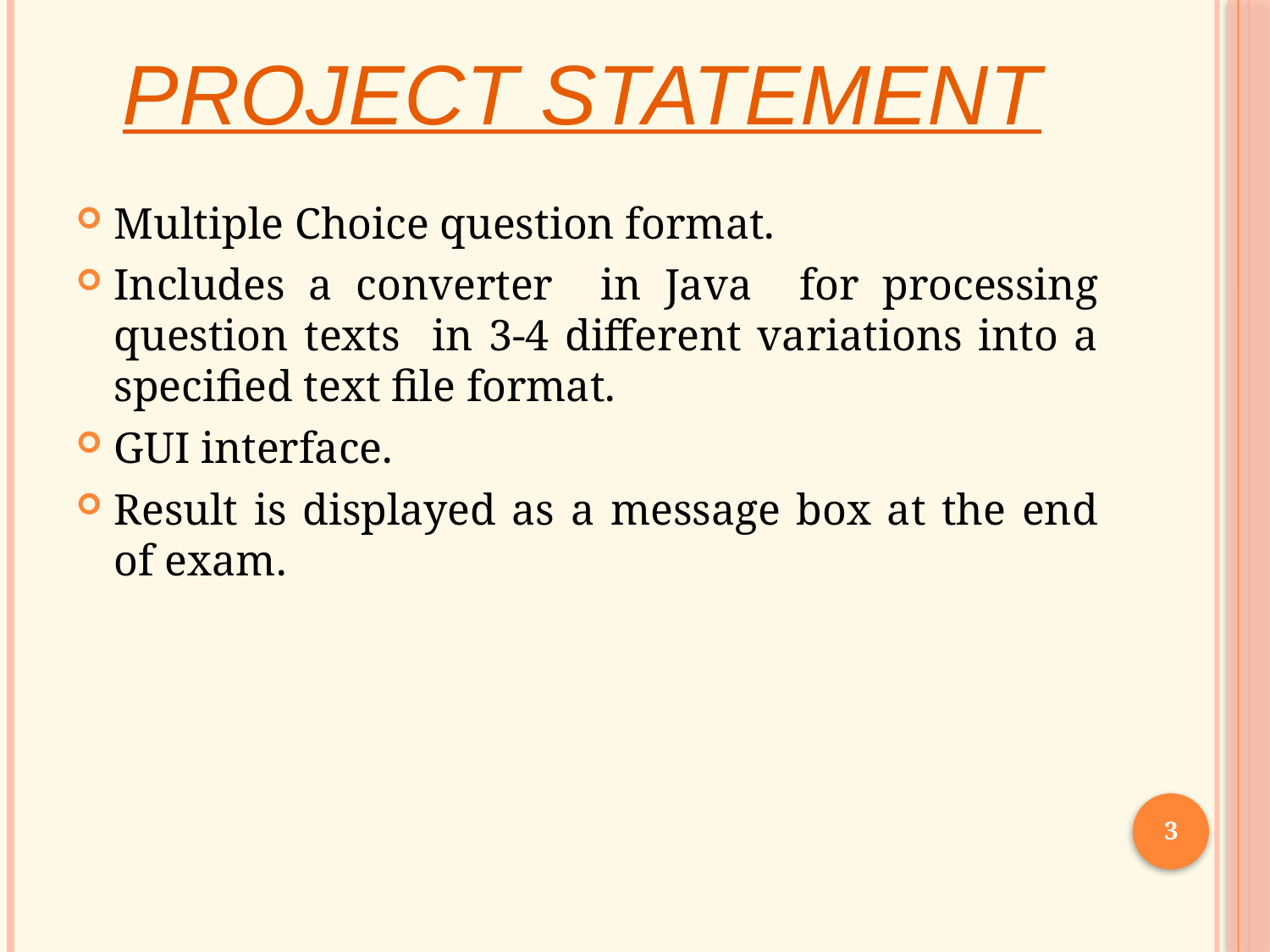

# Project Statement
Multiple Choice question format.
Includes a converter  in Java  for processing question texts  in 3-4 different variations into a specified text file format.
GUI interface.
Result is displayed as a message box at the end of exam.

3